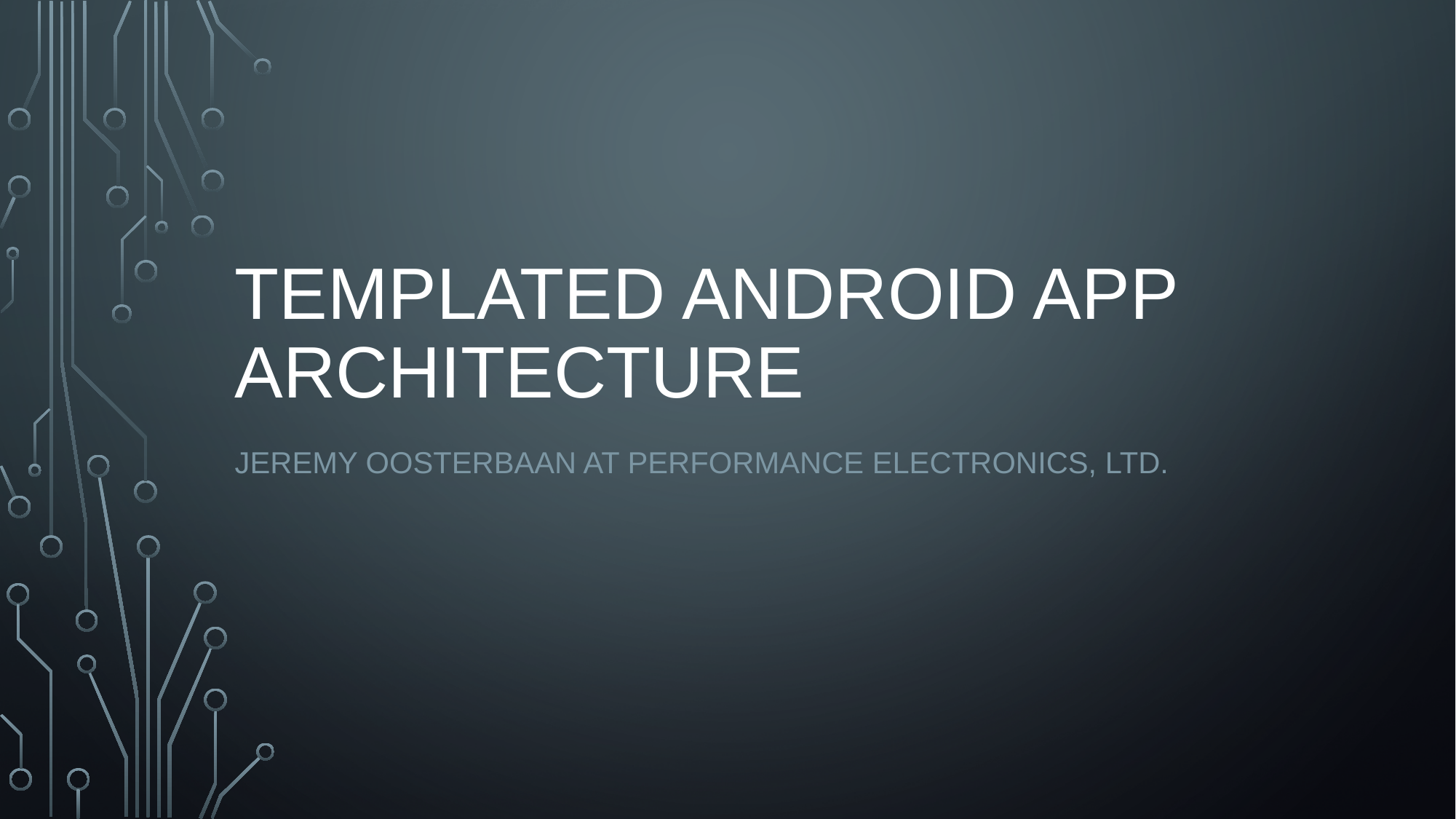

# Templated Android App Architecture
Jeremy Oosterbaan at Performance Electronics, Ltd.